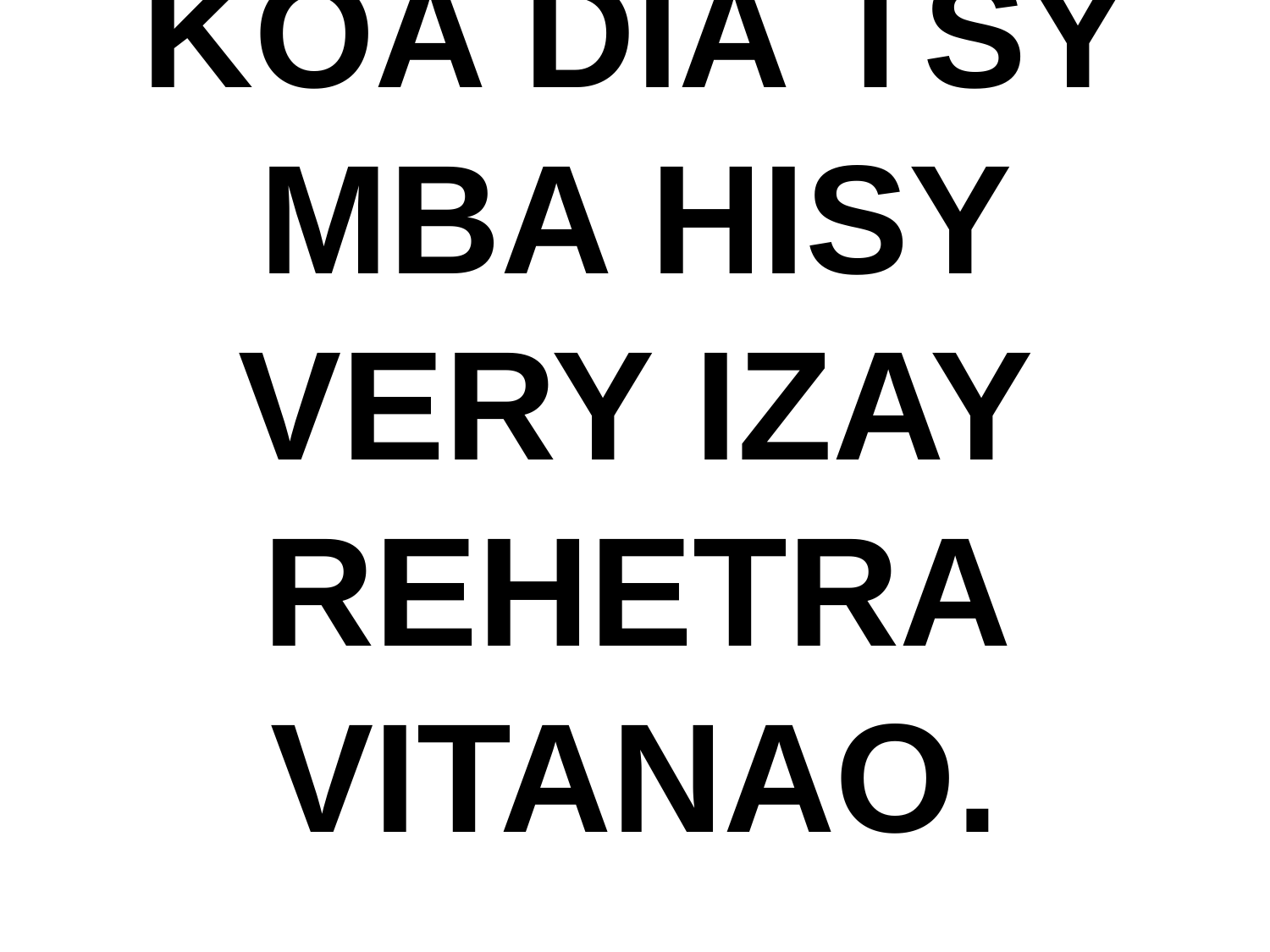

# KOA DIA TSY MBA HISY VERY IZAY REHETRA VITANAO.